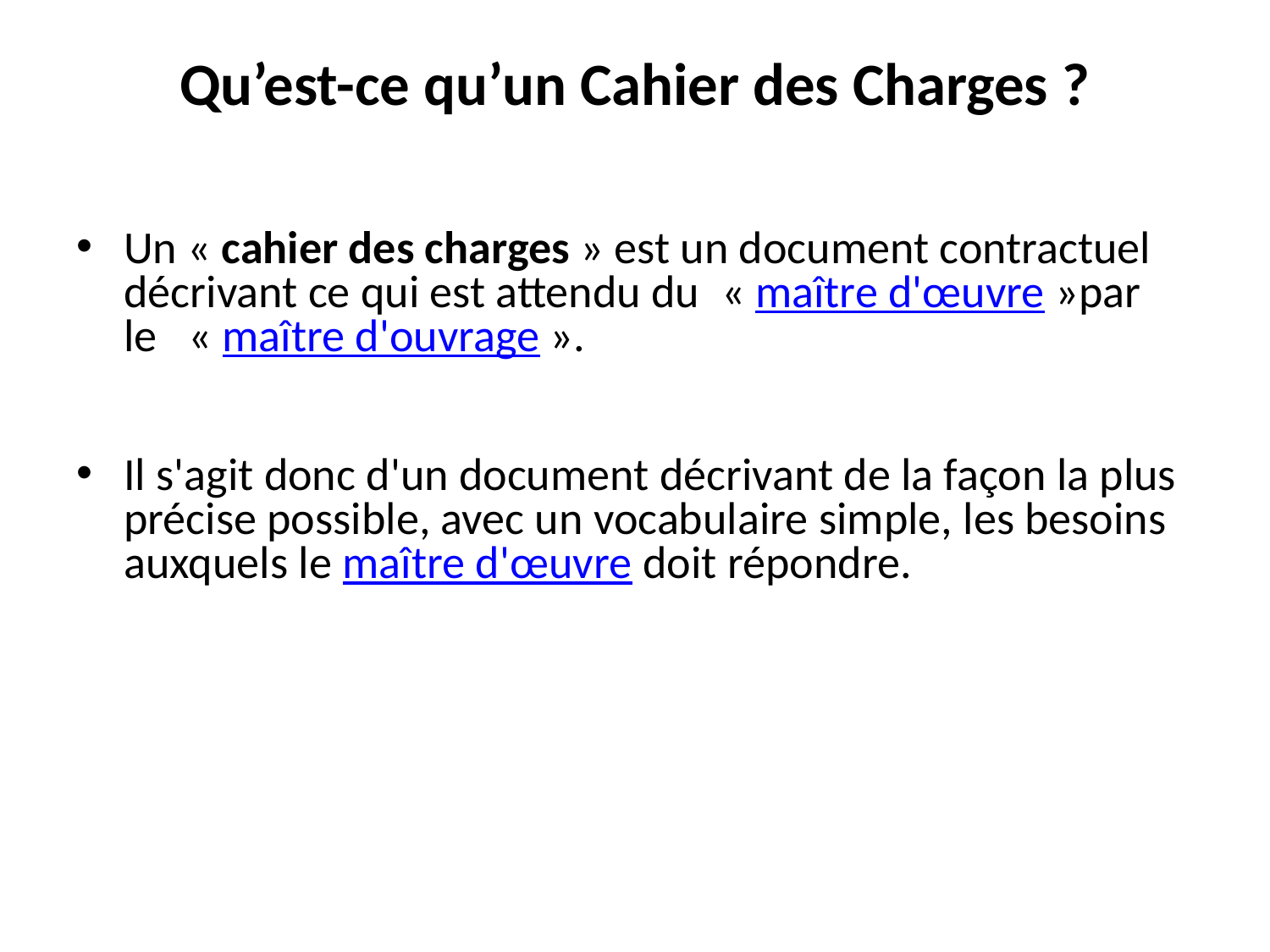

Qu’est-ce qu’un Cahier des Charges ?
Un « cahier des charges » est un document contractuel décrivant ce qui est attendu du  « maître d'œuvre »par le   « maître d'ouvrage ».

Il s'agit donc d'un document décrivant de la façon la plus précise possible, avec un vocabulaire simple, les besoins auxquels le maître d'œuvre doit répondre.